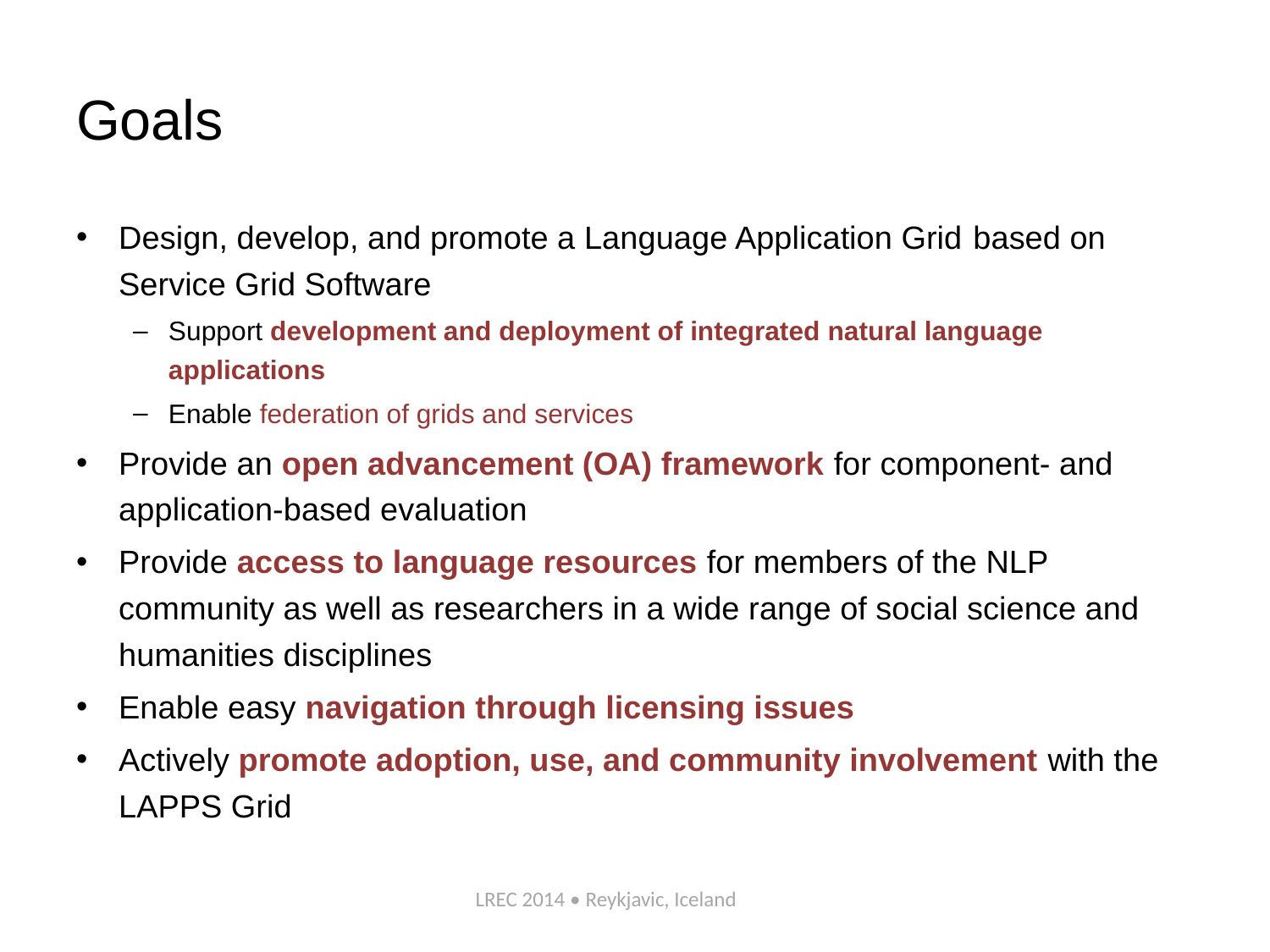

# Goals
Design, develop, and promote a Language Application Grid based on Service Grid Software
Support development and deployment of integrated natural language applications
Enable federation of grids and services
Provide an open advancement (OA) framework for component- and application-based evaluation
Provide access to language resources for members of the NLP community as well as researchers in a wide range of social science and humanities disciplines
Enable easy navigation through licensing issues
Actively promote adoption, use, and community involvement with the LAPPS Grid